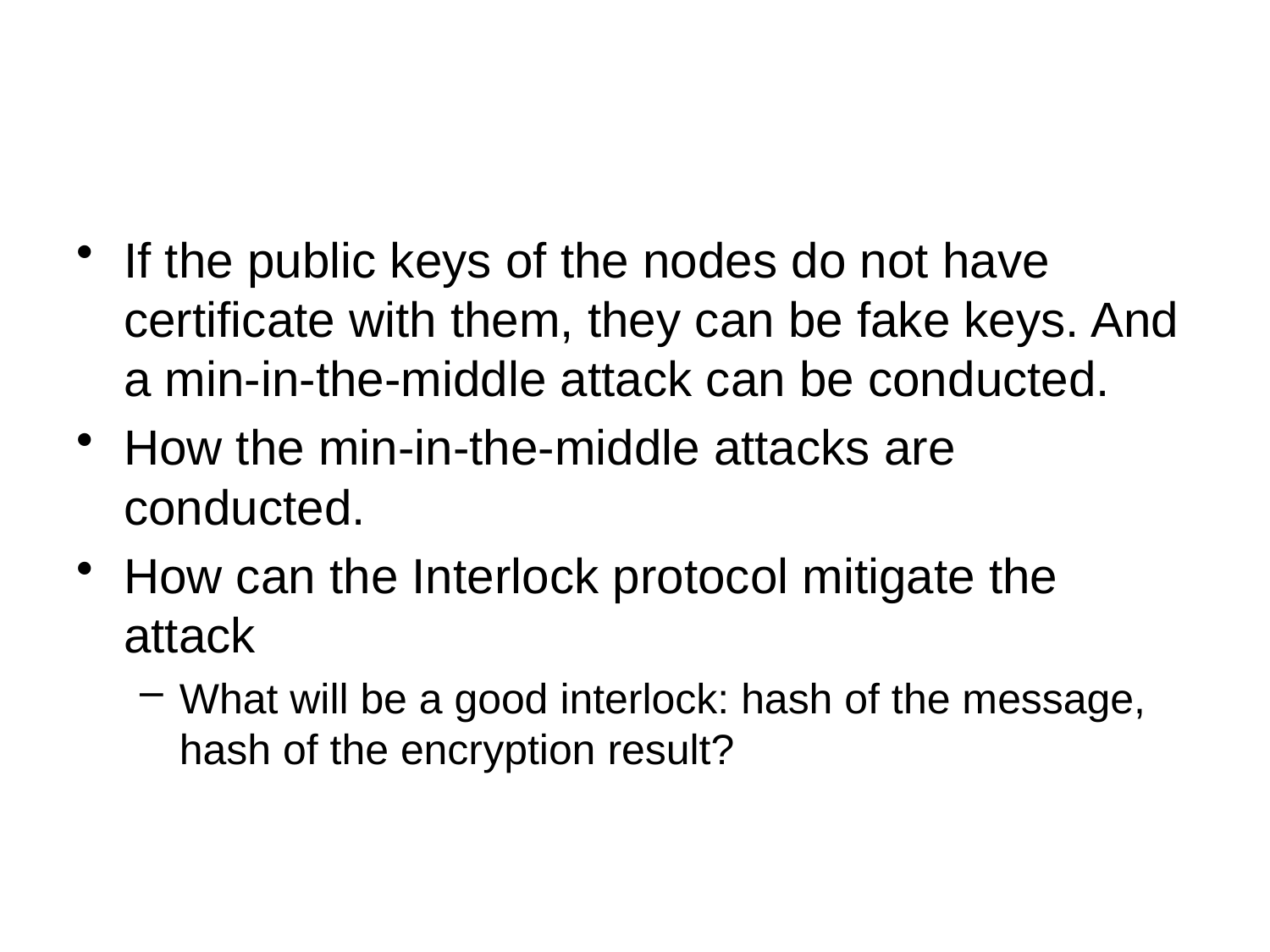

#
If the public keys of the nodes do not have certificate with them, they can be fake keys. And a min-in-the-middle attack can be conducted.
How the min-in-the-middle attacks are conducted.
How can the Interlock protocol mitigate the attack
What will be a good interlock: hash of the message, hash of the encryption result?